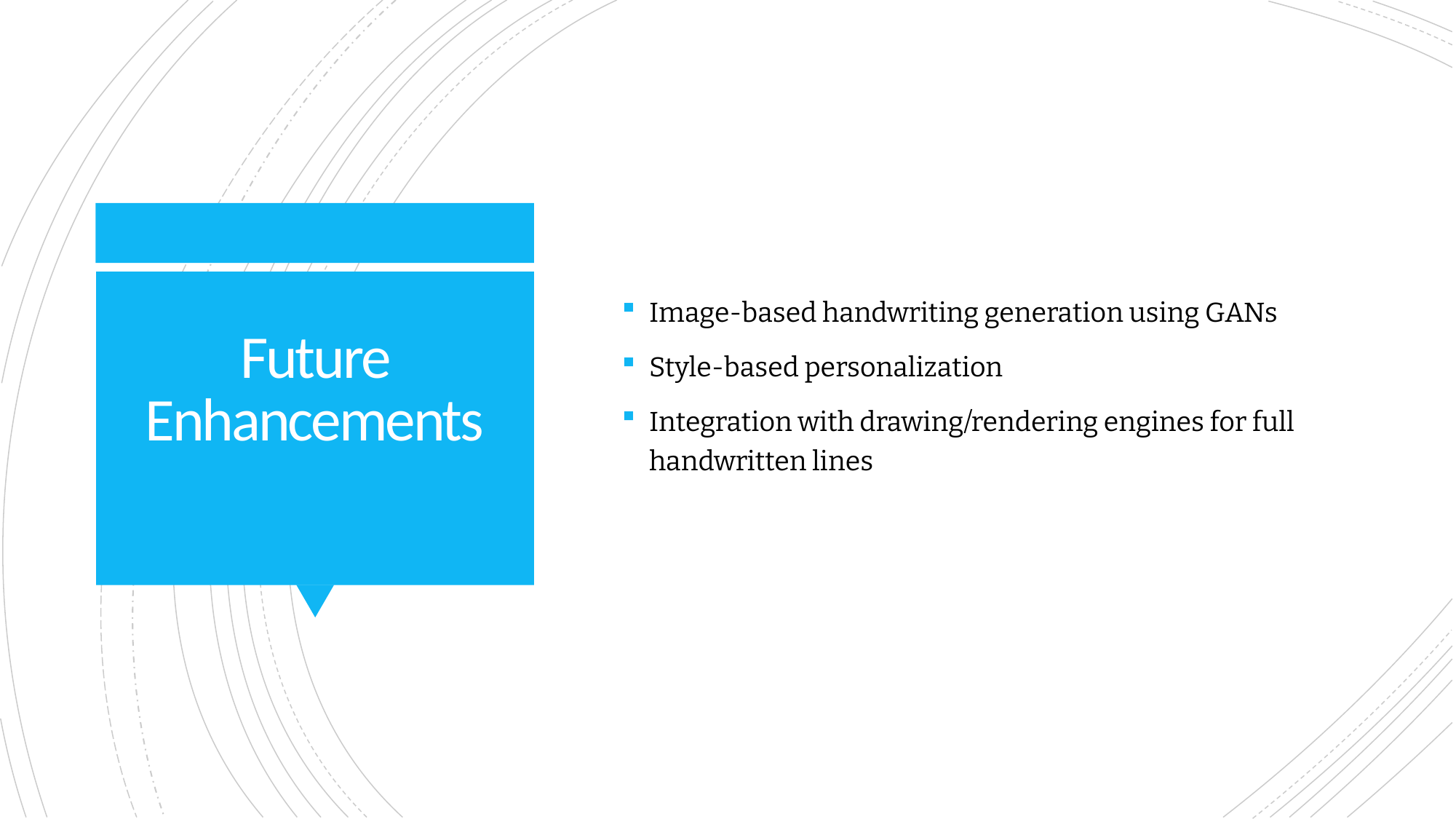

Image-based handwriting generation using GANs
Style-based personalization
Integration with drawing/rendering engines for full handwritten lines

# Future Enhancements